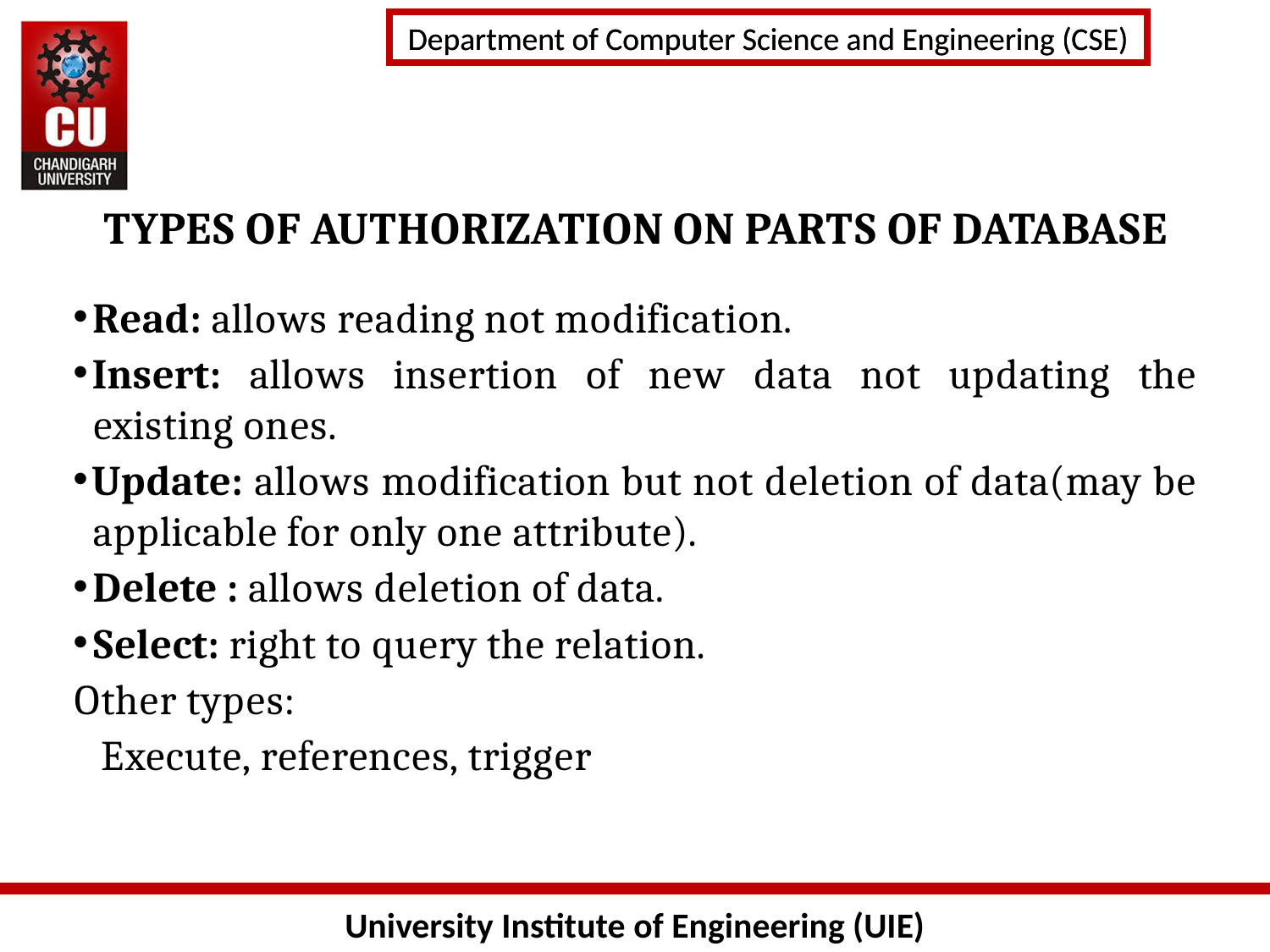

# TYPES OF AUTHORIZATION ON PARTS OF DATABASE
Read: allows reading not modification.
Insert: allows insertion of new data not updating the existing ones.
Update: allows modification but not deletion of data(may be applicable for only one attribute).
Delete : allows deletion of data.
Select: right to query the relation.
Other types:
   Execute, references, trigger